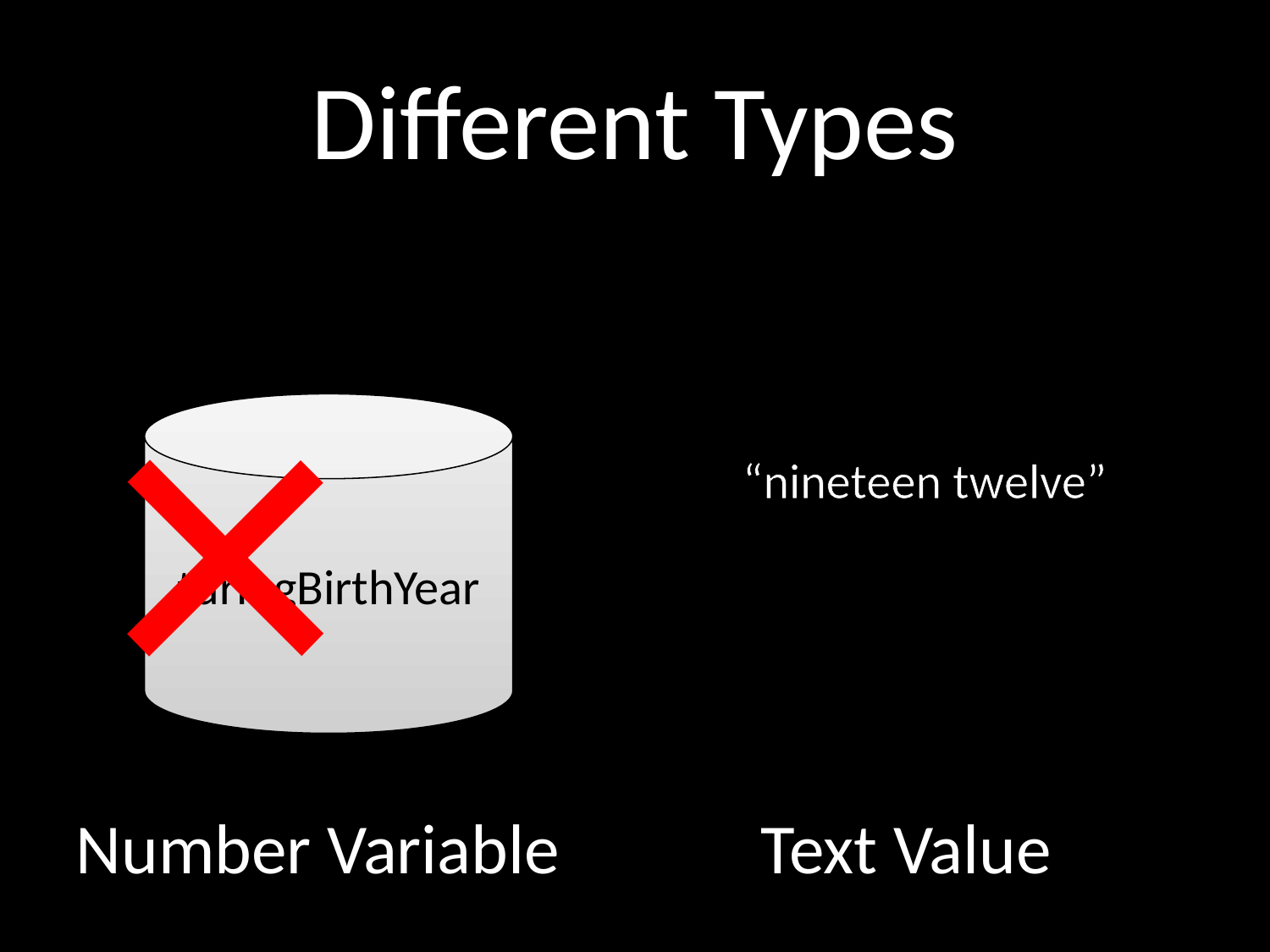

# Different Types
×
turingBirthYear
“nineteen twelve”
Number Variable
Text Value